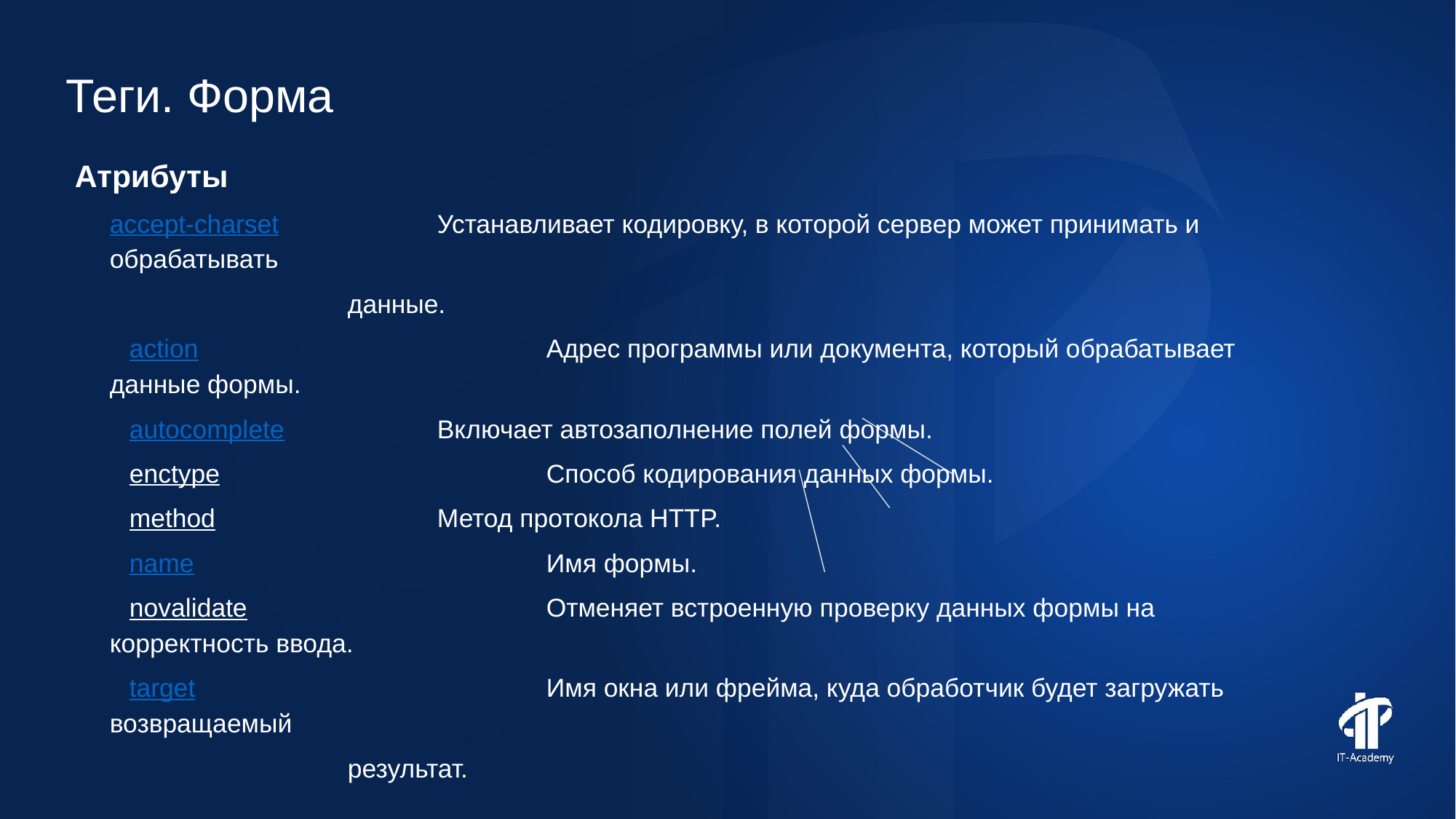

Теги. Форма
Атрибуты
accept-charset		Устанавливает кодировку, в которой сервер может принимать и обрабатывать
данные.
action				Адрес программы или документа, который обрабатывает данные формы.
autocomplete		Включает автозаполнение полей формы.
enctype			Способ кодирования данных формы.
method			Метод протокола HTTP.
name				Имя формы.
novalidate			Отменяет встроенную проверку данных формы на корректность ввода.
target				Имя окна или фрейма, куда обработчик будет загружать возвращаемый
результат.